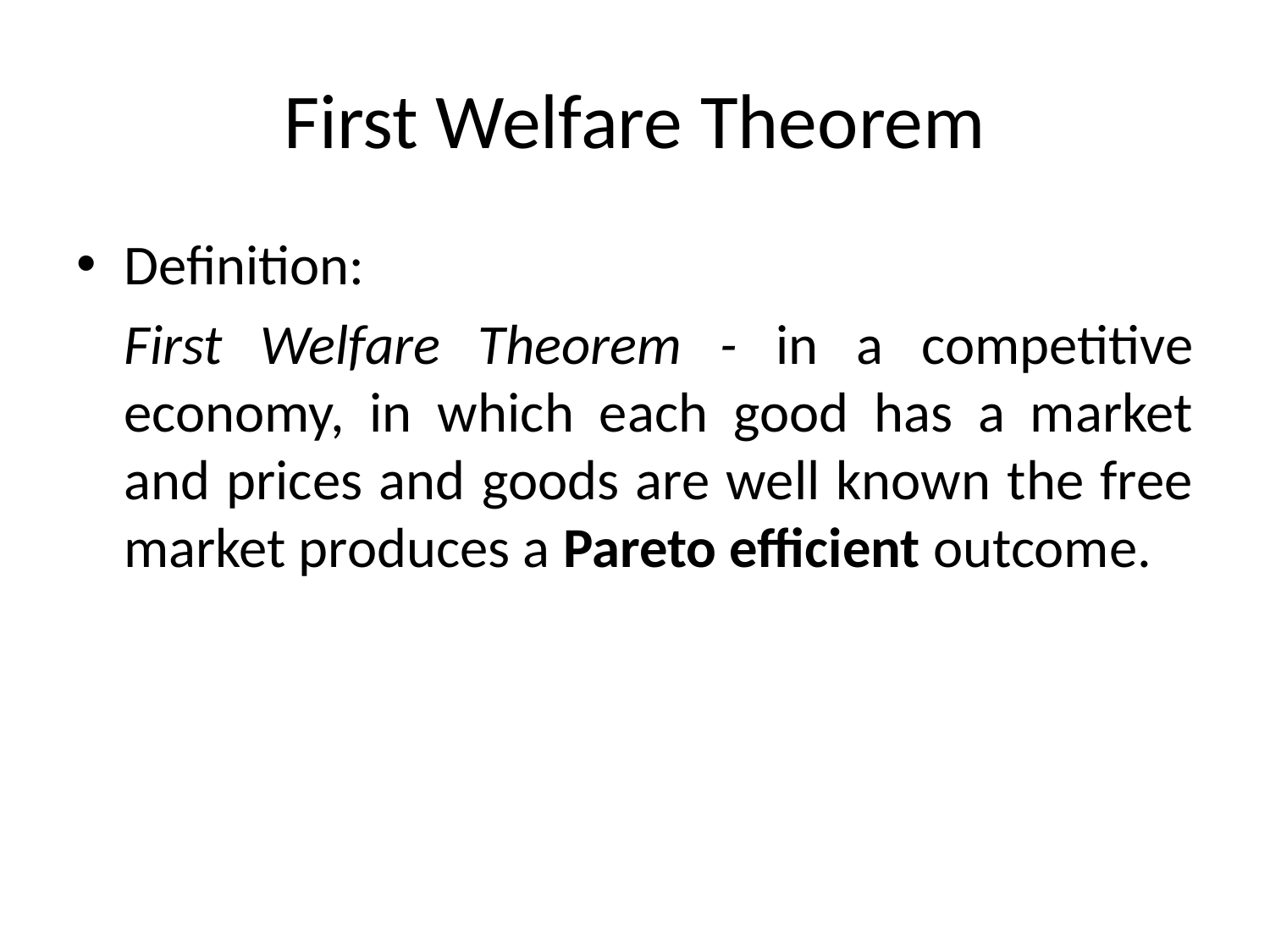

# First Welfare Theorem
Definition:
	First Welfare Theorem - in a competitive economy, in which each good has a market and prices and goods are well known the free market produces a Pareto efficient outcome.